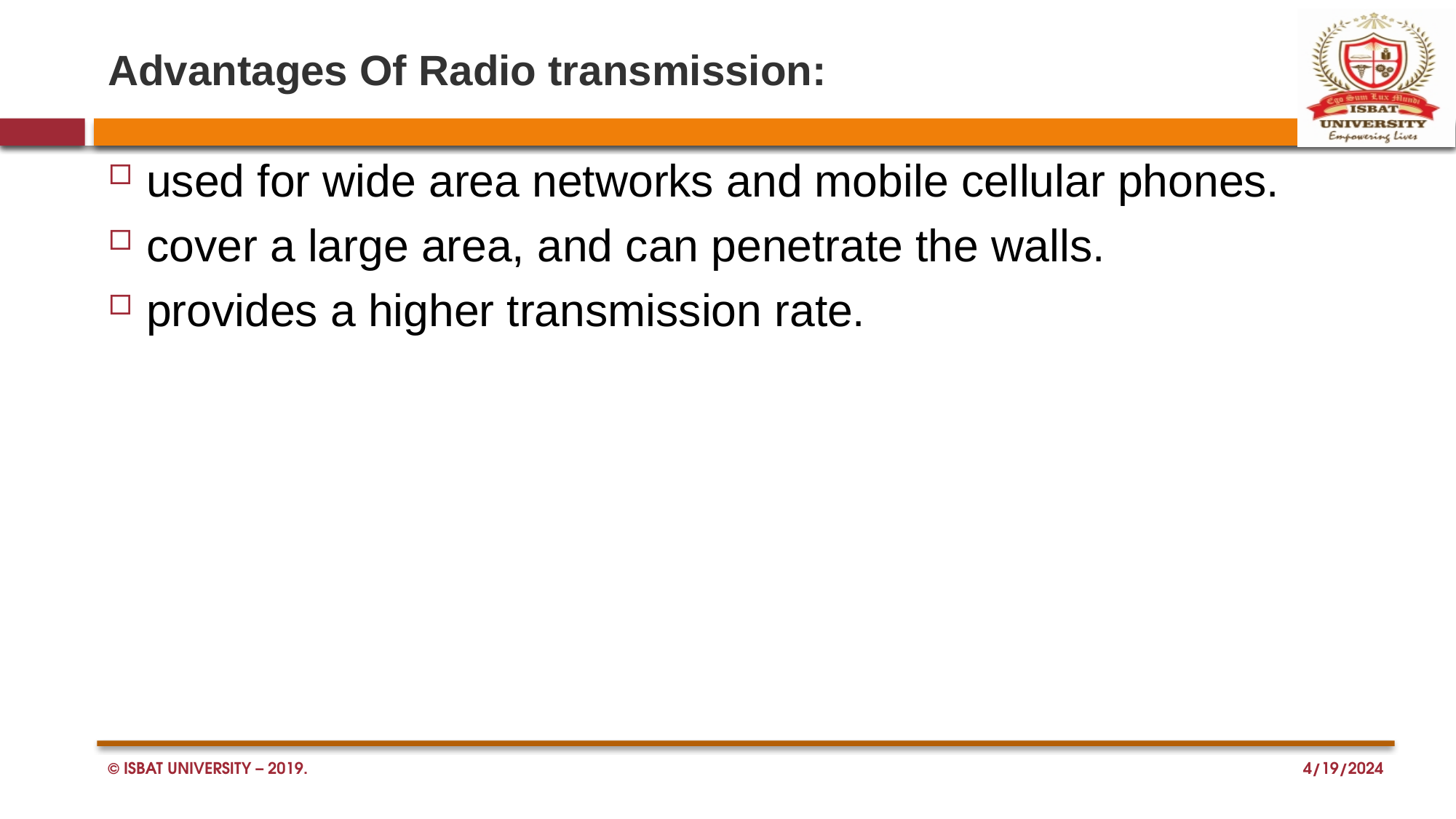

# Advantages Of Radio transmission:
used for wide area networks and mobile cellular phones.
cover a large area, and can penetrate the walls.
provides a higher transmission rate.